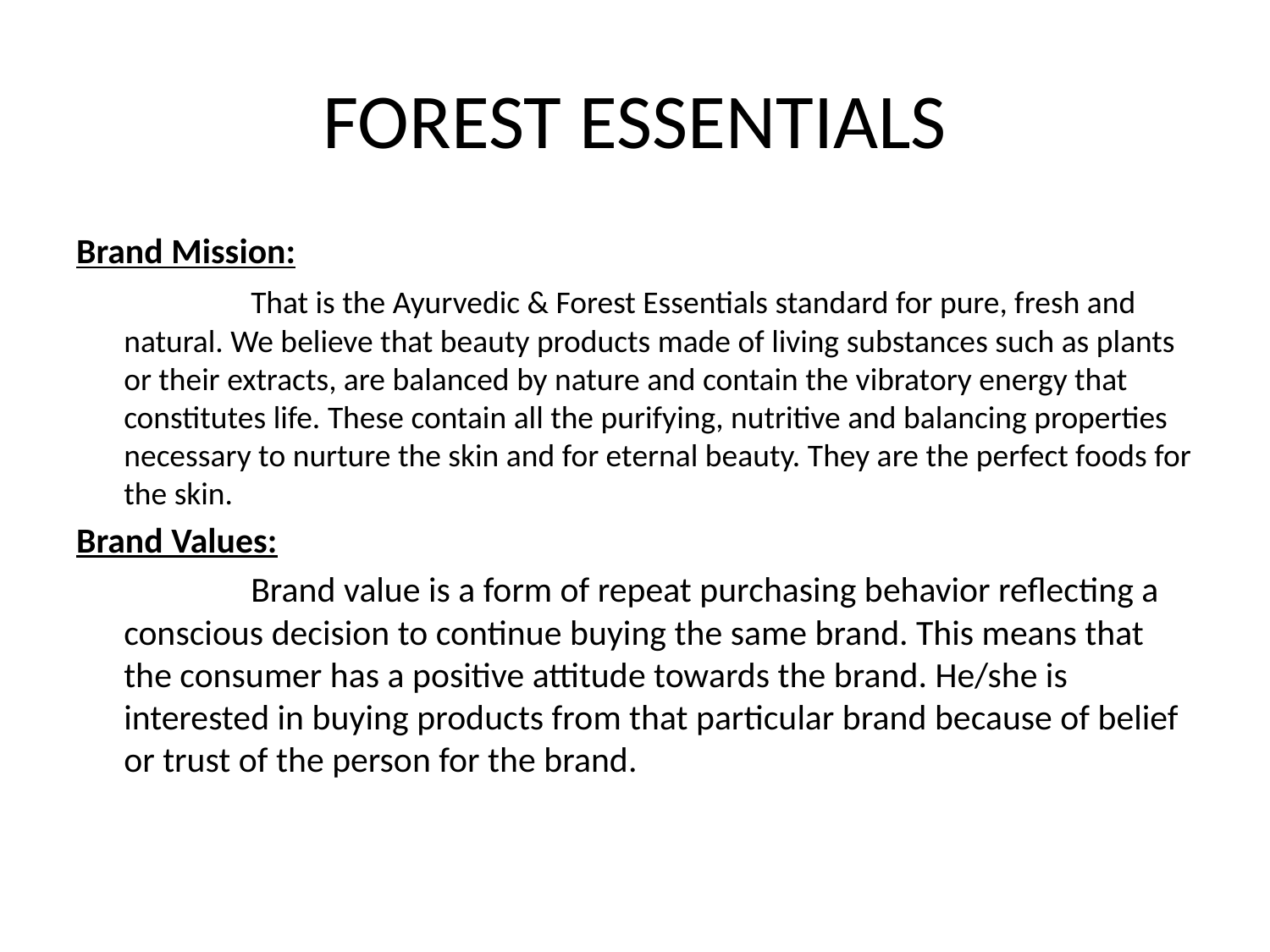

# FOREST ESSENTIALS
Brand Mission:
		That is the Ayurvedic & Forest Essentials standard for pure, fresh and natural. We believe that beauty products made of living substances such as plants or their extracts, are balanced by nature and contain the vibratory energy that constitutes life. These contain all the purifying, nutritive and balancing properties necessary to nurture the skin and for eternal beauty. They are the perfect foods for the skin.
Brand Values:
		Brand value is a form of repeat purchasing behavior reflecting a conscious decision to continue buying the same brand. This means that the consumer has a positive attitude towards the brand. He/she is interested in buying products from that particular brand because of belief or trust of the person for the brand.